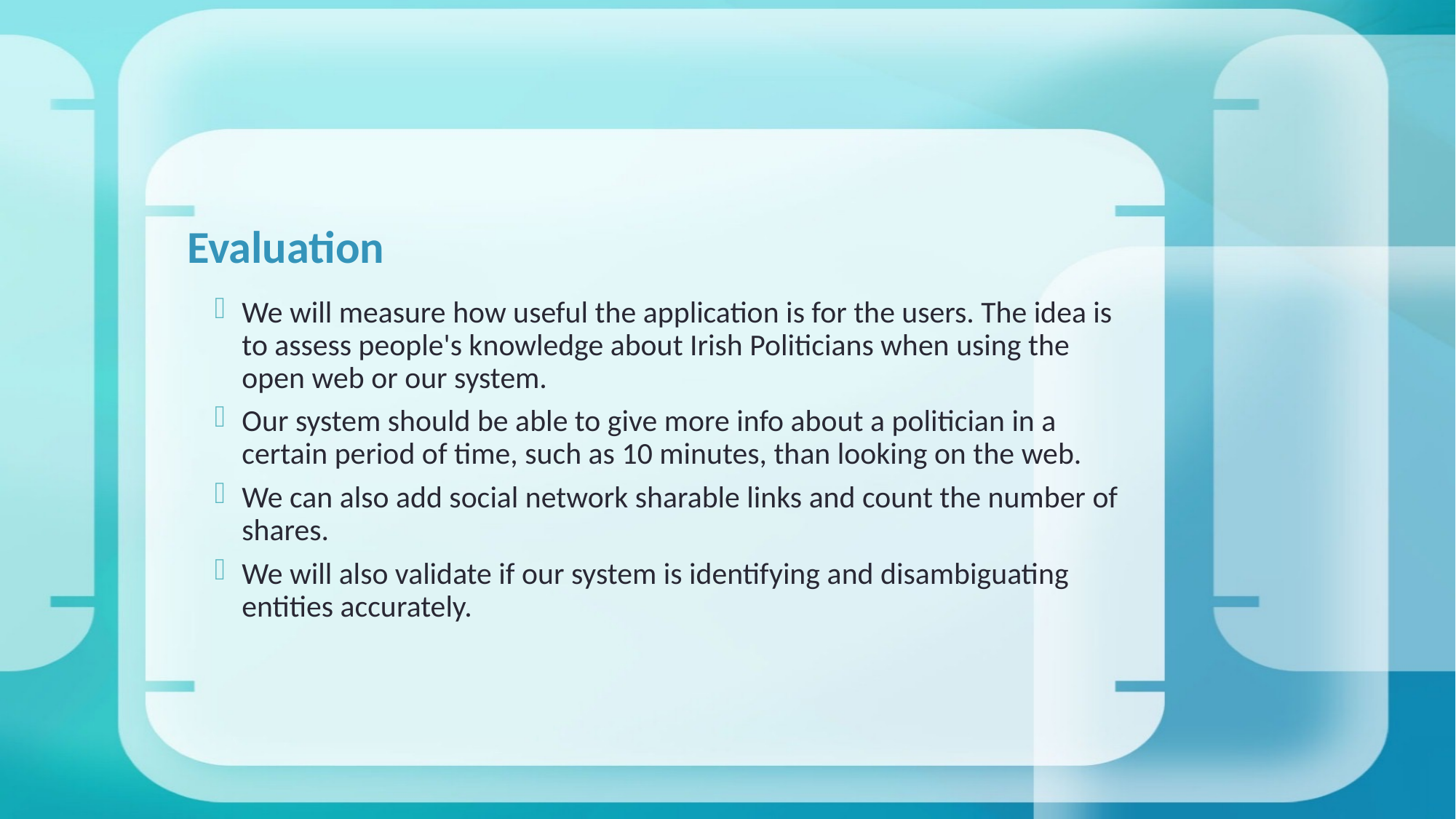

# Evaluation
We will measure how useful the application is for the users. The idea is to assess people's knowledge about Irish Politicians when using the open web or our system.
Our system should be able to give more info about a politician in a certain period of time, such as 10 minutes, than looking on the web.
We can also add social network sharable links and count the number of shares.
We will also validate if our system is identifying and disambiguating entities accurately.